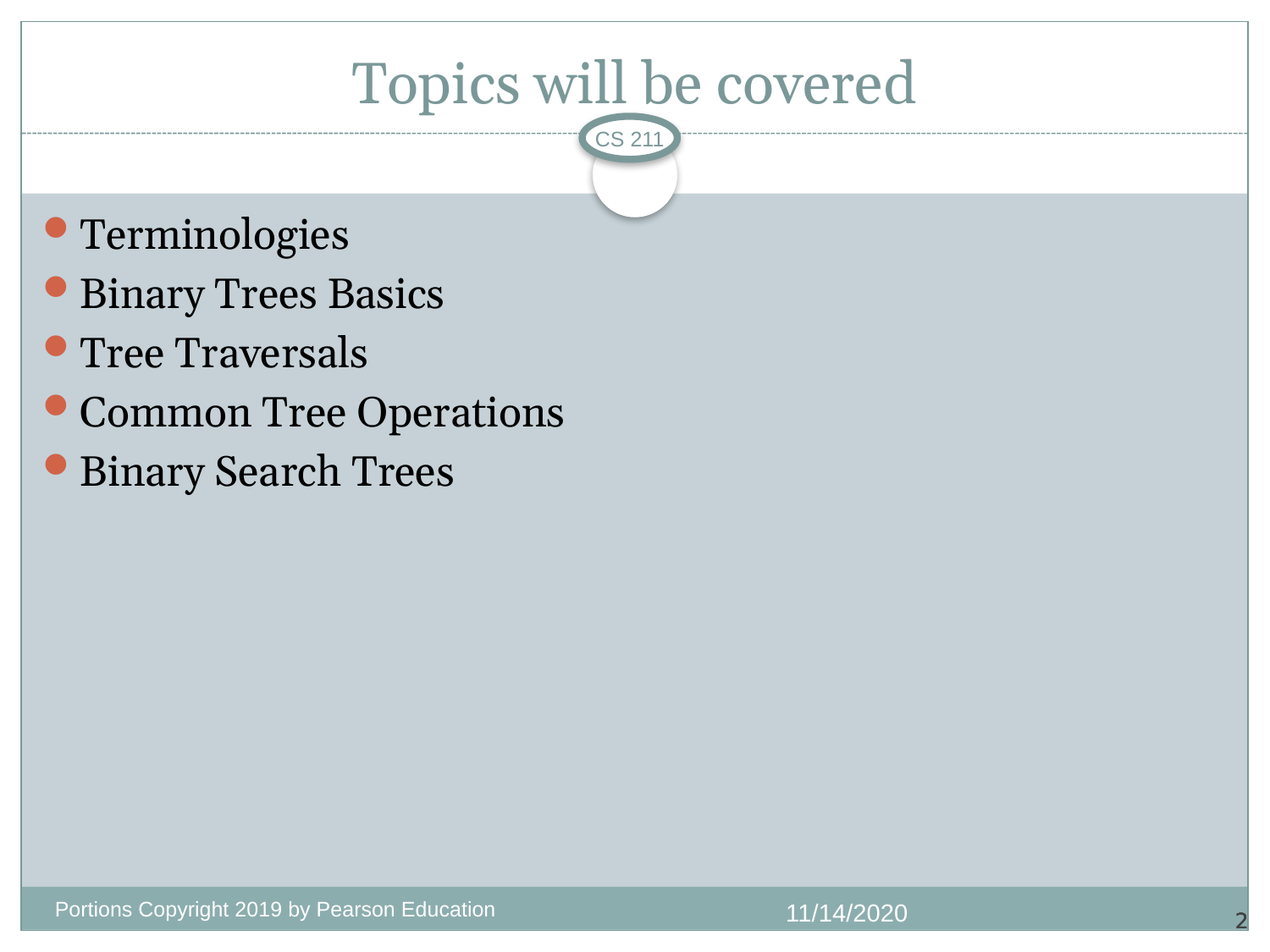

# Topics will be covered
CS 211
Terminologies
Binary Trees Basics
Tree Traversals
Common Tree Operations
Binary Search Trees

Portions Copyright 2019 by Pearson Education
11/14/2020